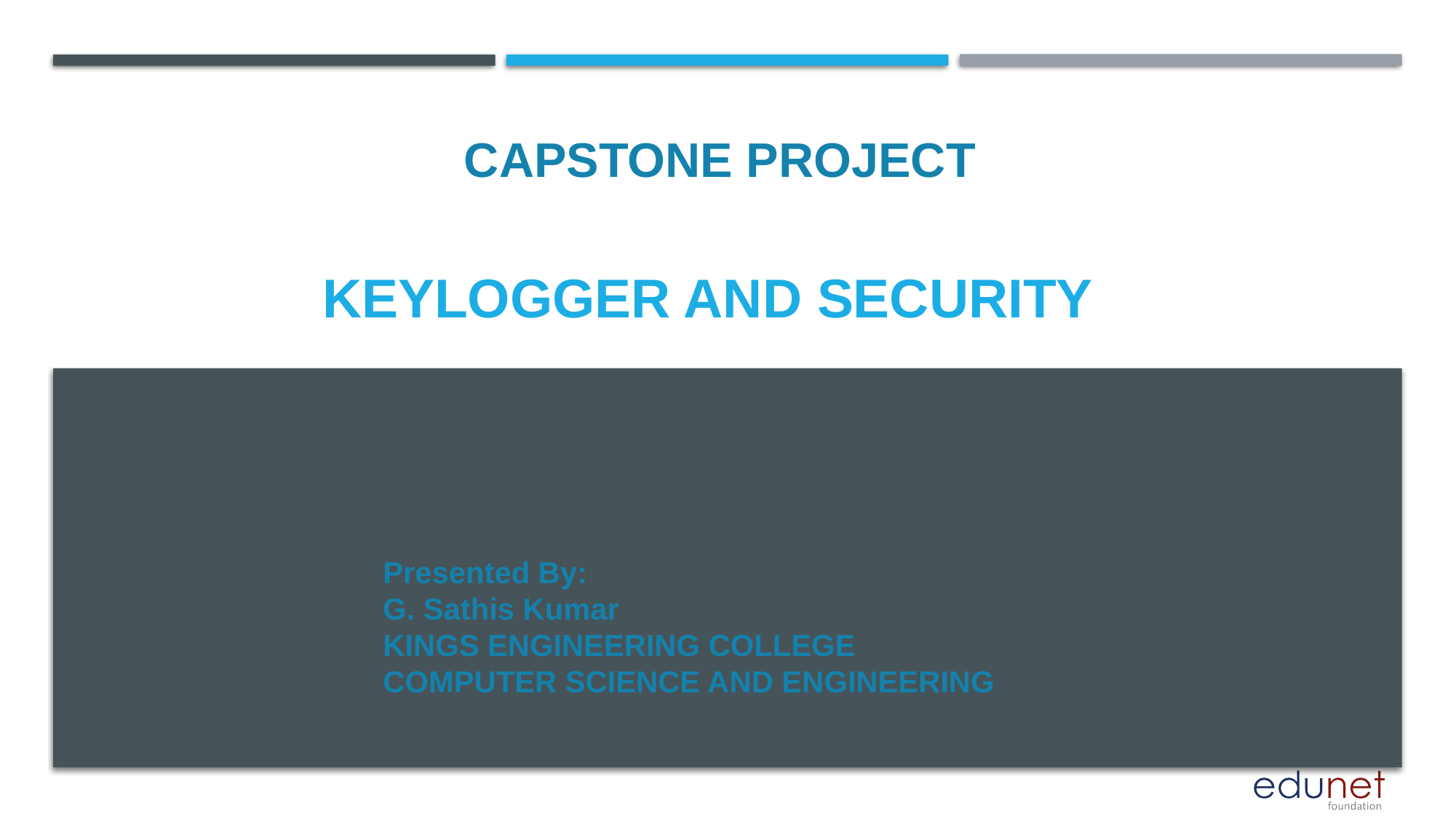

CAPSTONE PROJECT
# Keylogger and security
Presented By:
G. Sathis Kumar
KINGS ENGINEERING COLLEGE
COMPUTER SCIENCE AND ENGINEERING